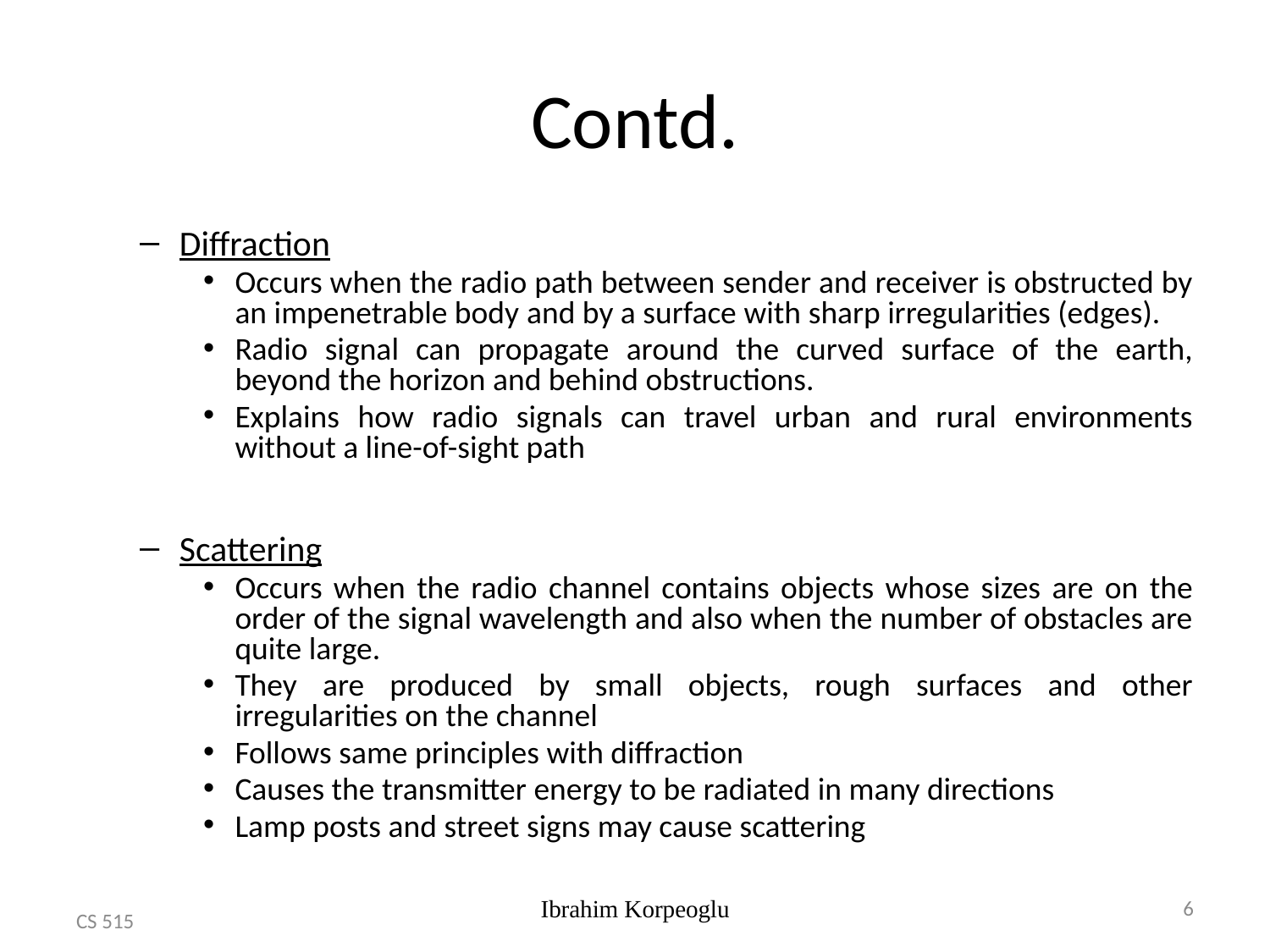

# Contd.
Diffraction
Occurs when the radio path between sender and receiver is obstructed by an impenetrable body and by a surface with sharp irregularities (edges).
Radio signal can propagate around the curved surface of the earth, beyond the horizon and behind obstructions.
Explains how radio signals can travel urban and rural environments without a line-of-sight path

Scattering
Occurs when the radio channel contains objects whose sizes are on the order of the signal wavelength and also when the number of obstacles are quite large.
They are produced by small objects, rough surfaces and other irregularities on the channel
Follows same principles with diffraction
Causes the transmitter energy to be radiated in many directions
Lamp posts and street signs may cause scattering

CS 515
Ibrahim Korpeoglu
6